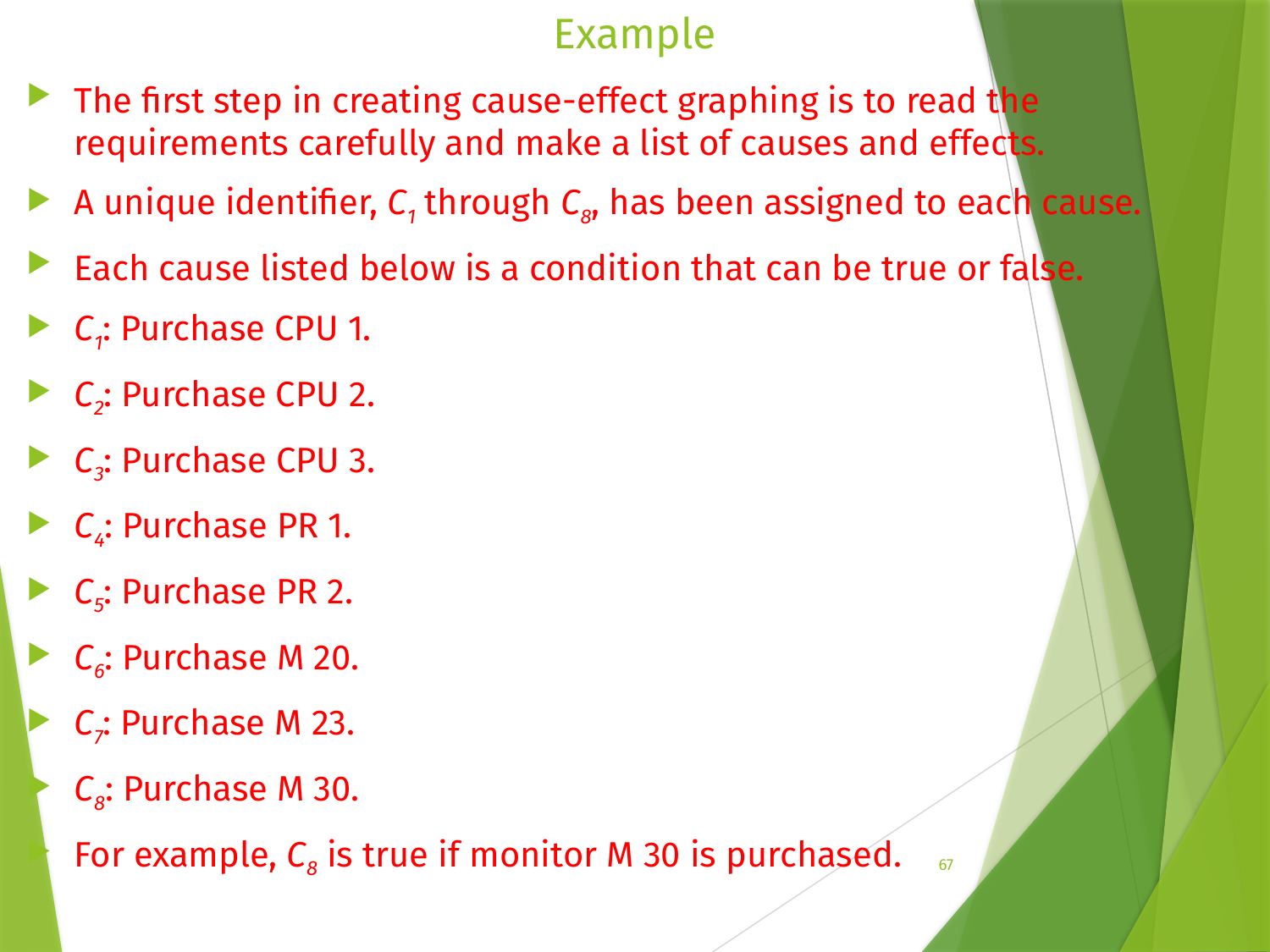

# Example
The first step in creating cause-effect graphing is to read the requirements carefully and make a list of causes and effects.
A unique identifier, C1 through C8, has been assigned to each cause.
Each cause listed below is a condition that can be true or false.
C1: Purchase CPU 1.
C2: Purchase CPU 2.
C3: Purchase CPU 3.
C4: Purchase PR 1.
C5: Purchase PR 2.
C6: Purchase M 20.
C7: Purchase M 23.
C8: Purchase M 30.
For example, C8 is true if monitor M 30 is purchased.

67